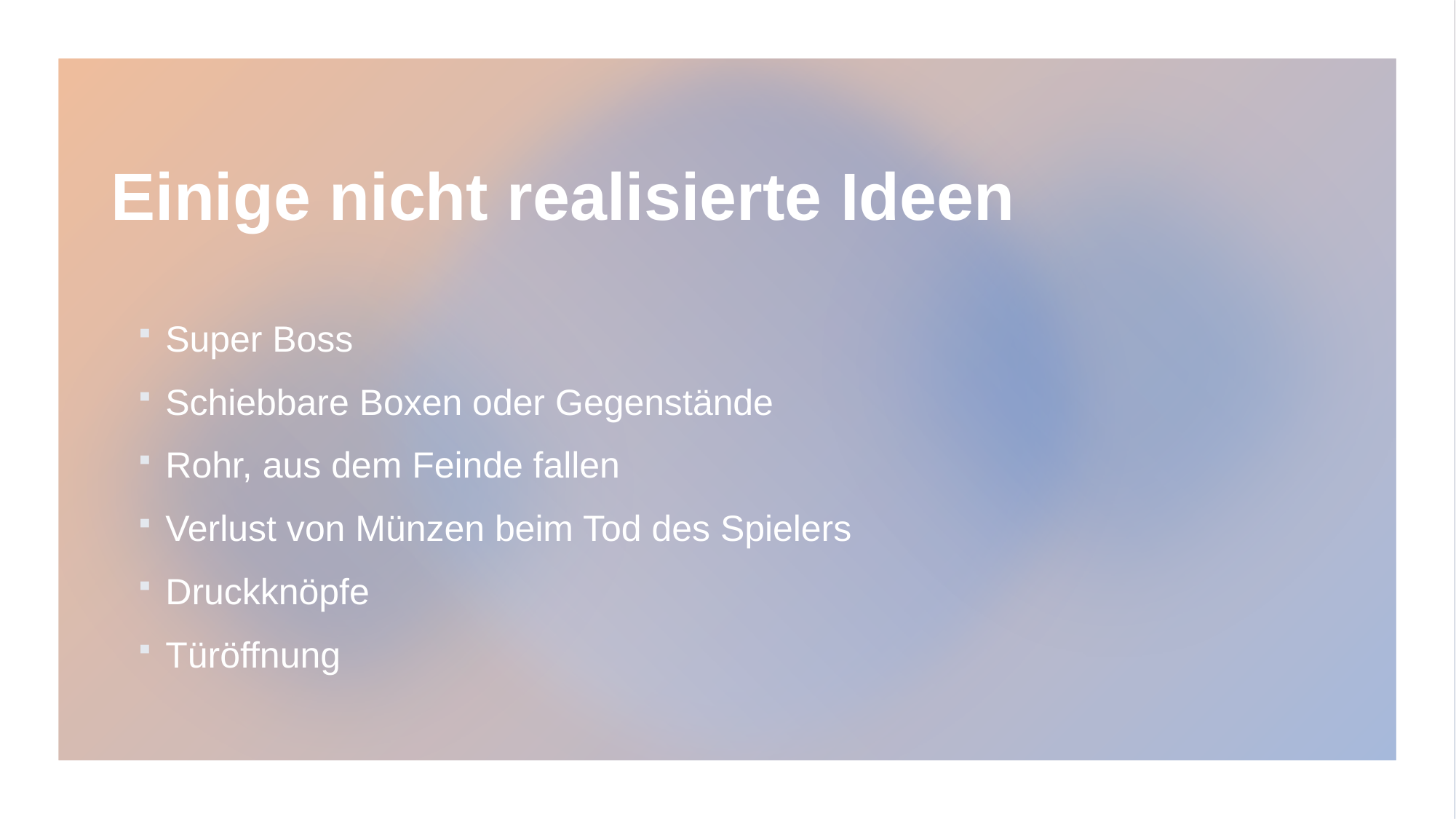

# Einige nicht realisierte Ideen

Super Boss
Schiebbare Boxen oder Gegenstände
Rohr, aus dem Feinde fallen
Verlust von Münzen beim Tod des Spielers
Druckknöpfe
Türöffnung